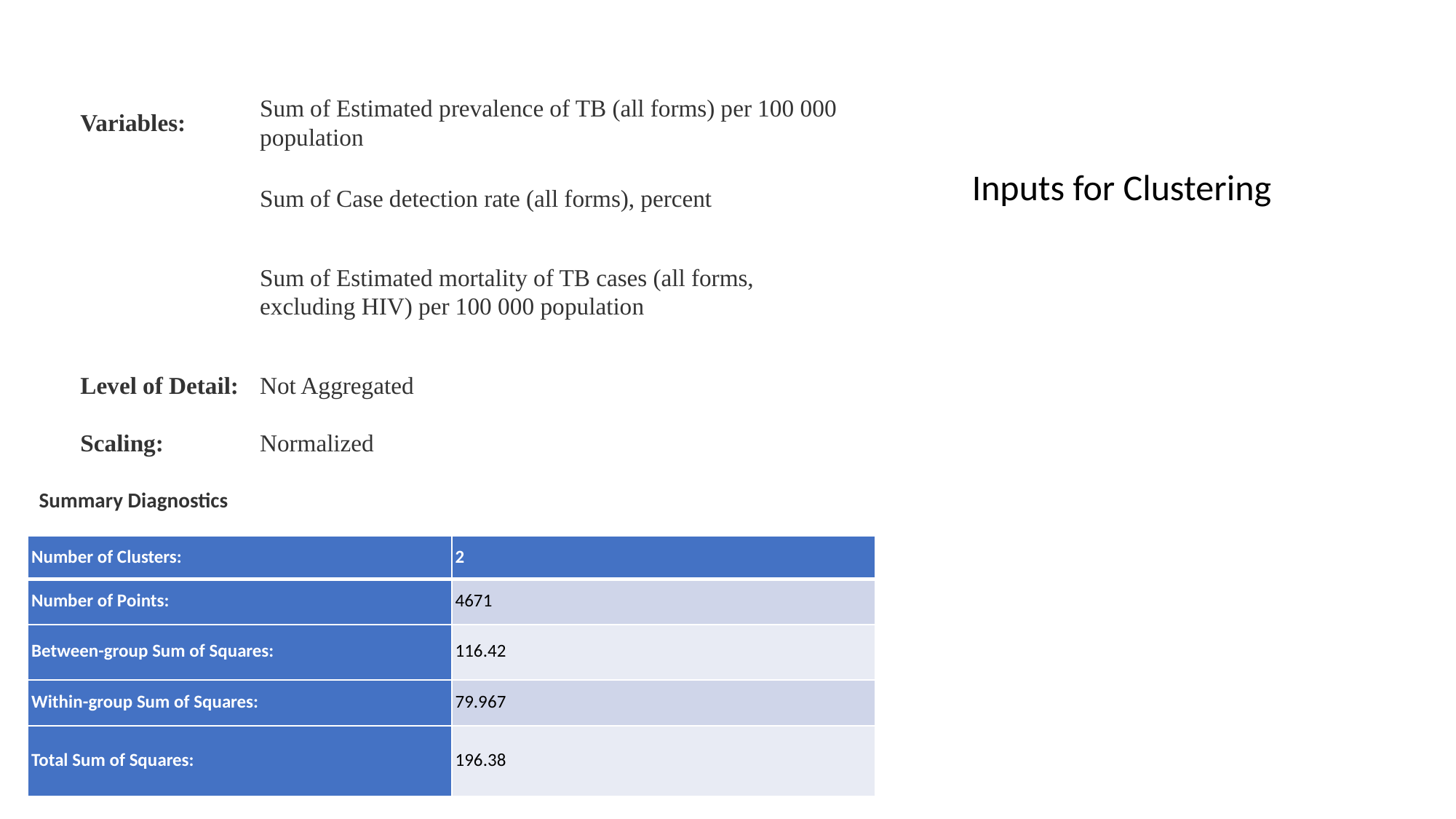

Inputs for Clustering
| Variables: | Sum of Estimated prevalence of TB (all forms) per 100 000 population |
| --- | --- |
|  | Sum of Case detection rate (all forms), percent |
|  | Sum of Estimated mortality of TB cases (all forms, excluding HIV) per 100 000 population |
| Level of Detail: | Not Aggregated |
| Scaling: | Normalized |
Summary Diagnostics
| Number of Clusters: | 2 |
| --- | --- |
| Number of Points: | 4671 |
| Between-group Sum of Squares: | 116.42 |
| Within-group Sum of Squares: | 79.967 |
| Total Sum of Squares: | 196.38 |